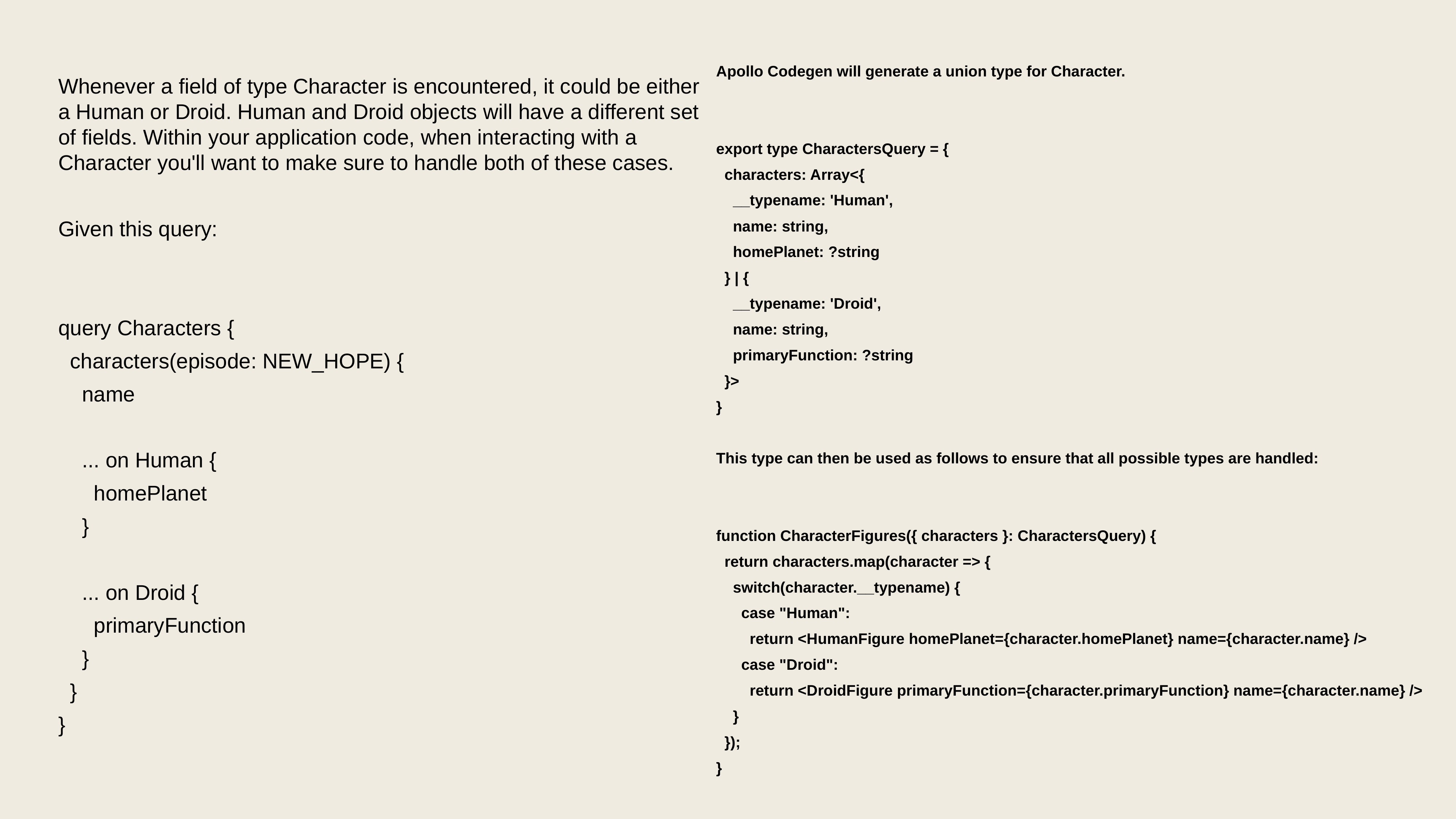

Apollo Codegen will generate a union type for Character.

export type CharactersQuery = {
  characters: Array<{
    __typename: 'Human',
    name: string,
    homePlanet: ?string
  } | {
    __typename: 'Droid',
    name: string,
    primaryFunction: ?string
  }>
}

This type can then be used as follows to ensure that all possible types are handled:

function CharacterFigures({ characters }: CharactersQuery) {
  return characters.map(character => {
    switch(character.__typename) {
      case "Human":
        return <HumanFigure homePlanet={character.homePlanet} name={character.name} />
      case "Droid":
        return <DroidFigure primaryFunction={character.primaryFunction} name={character.name} />
    }
  });
}
Whenever a field of type Character is encountered, it could be either a Human or Droid. Human and Droid objects will have a different set of fields. Within your application code, when interacting with a Character you'll want to make sure to handle both of these cases.

Given this query:

query Characters {
  characters(episode: NEW_HOPE) {
    name

    ... on Human {
      homePlanet
    }

    ... on Droid {
      primaryFunction
    }
  }
}